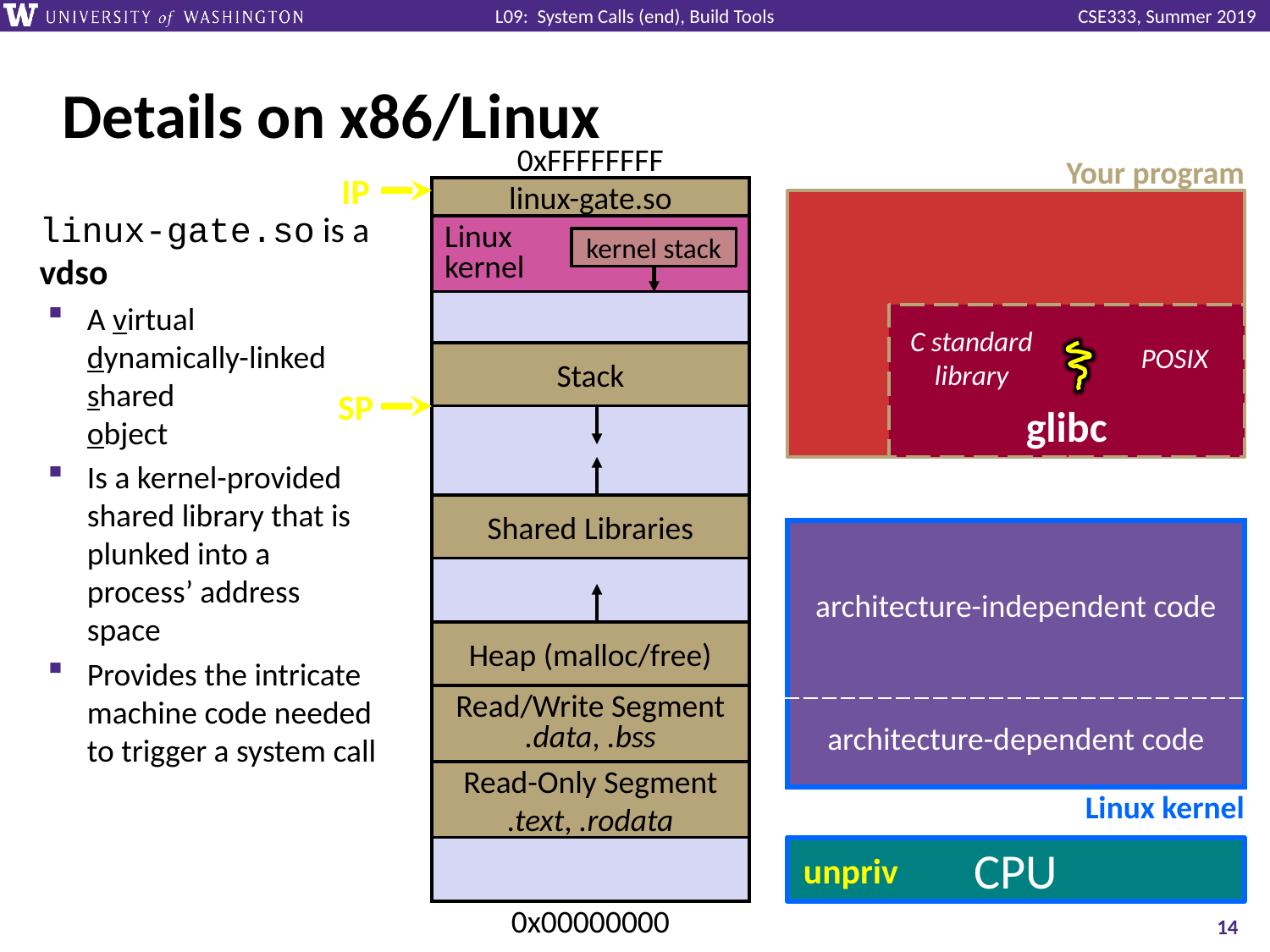

# Details on x86/Linux
0xFFFFFFFF

linux-gate.so
Linux
kernel
Stack
Shared Libraries
Heap (malloc/free)
Read/Write Segment
.data, .bss
Read-Only Segment
.text, .rodata
0x00000000
Your program
IP

linux-gate.so is a vdso
A virtual
dynamically-linked shared
object
Is a kernel-provided shared library that is plunked into a process’ address space
Provides the intricate machine code needed to trigger a system call
kernel stack
glibc
C standard
library
POSIX

SP
| architecture-independent code |
| --- |
| architecture-dependent code |
Linux kernel
CPU
unpriv
14